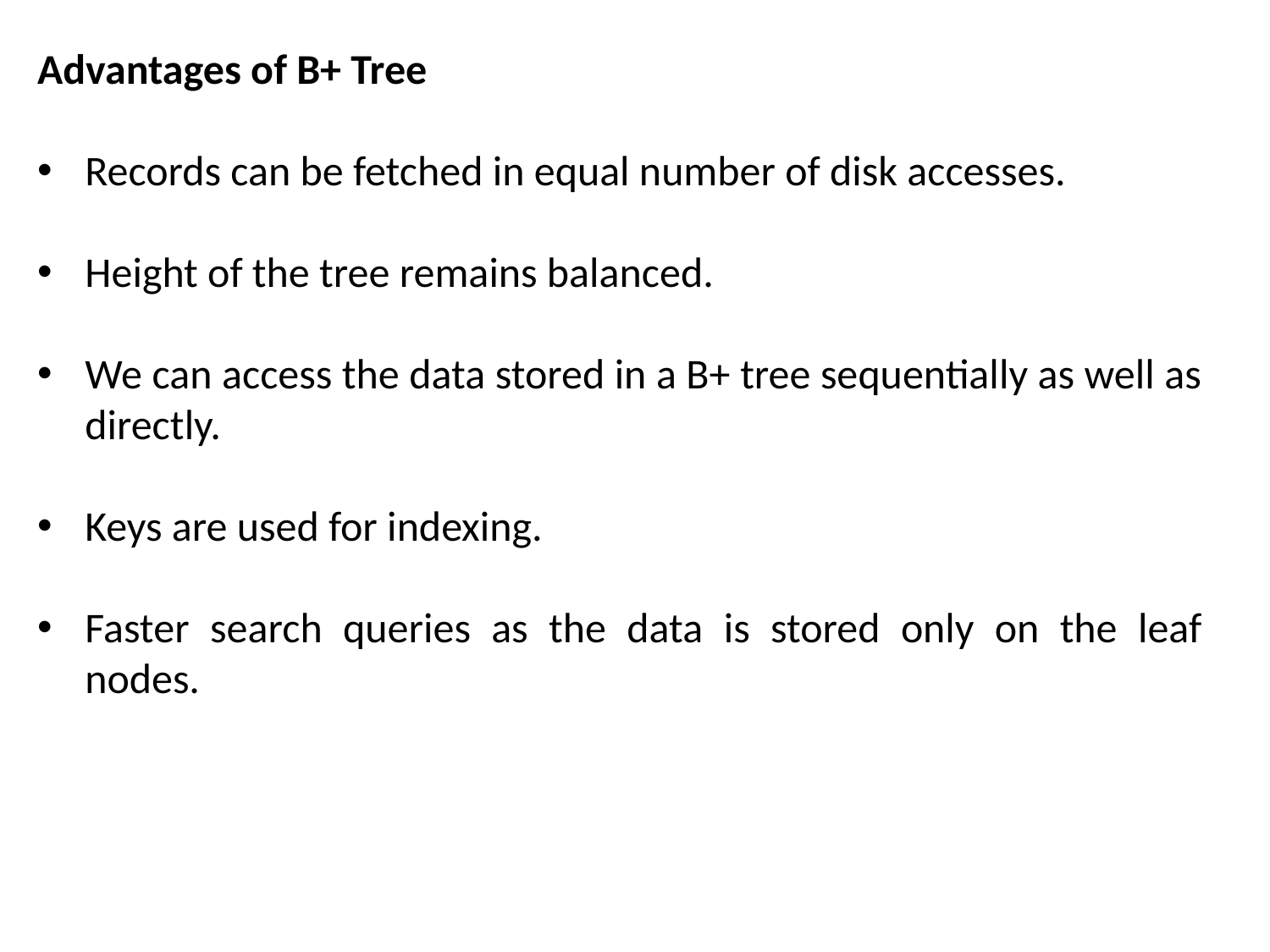

Advantages of B+ Tree

Records can be fetched in equal number of disk accesses.

Height of the tree remains balanced.

We can access the data stored in a B+ tree sequentially as well as directly.

Keys are used for indexing.

Faster search queries as the data is stored only on the leaf nodes.